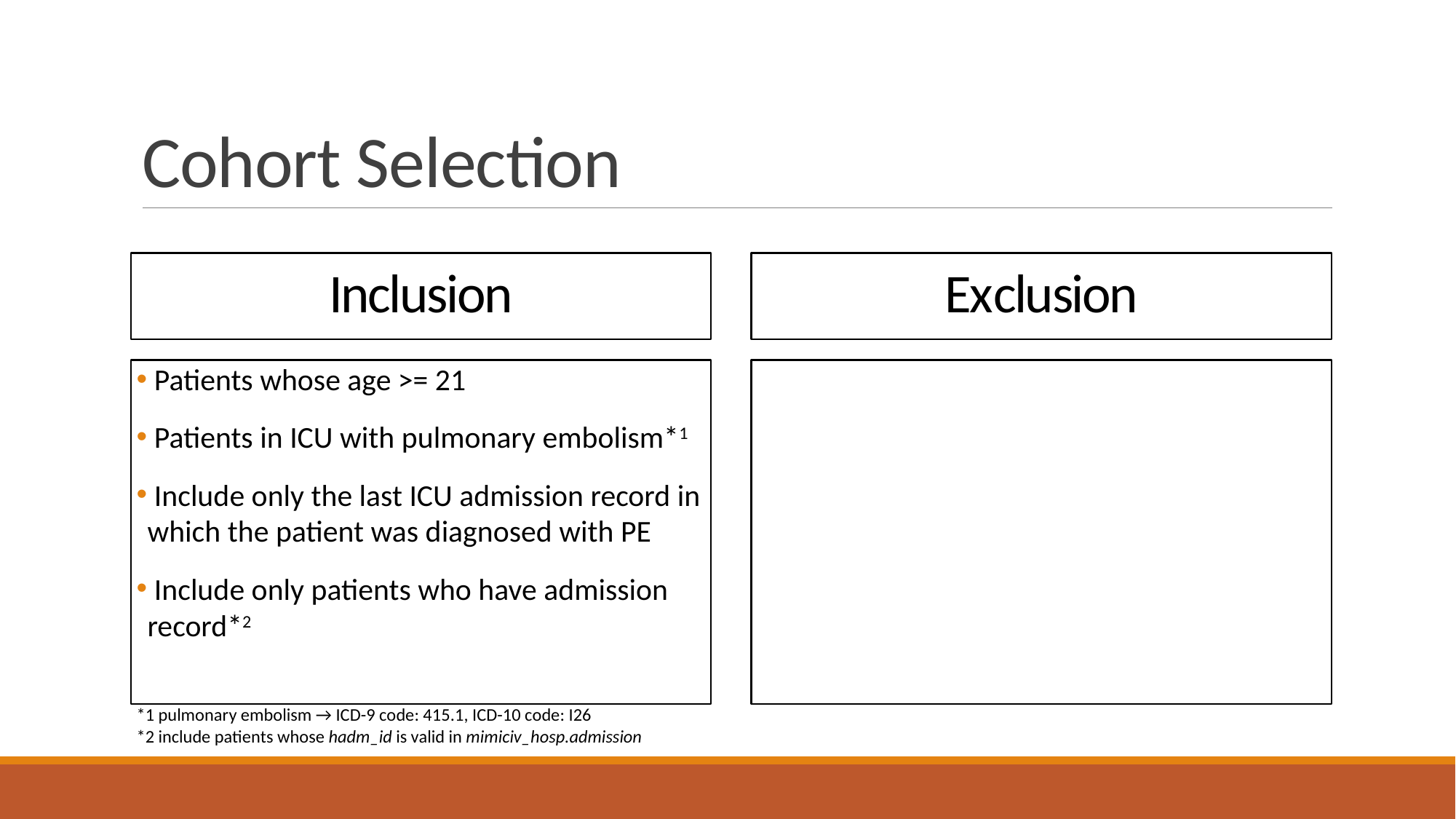

# Cohort Selection
Inclusion
Exclusion
 Patients whose age >= 21
 Patients in ICU with pulmonary embolism*1
 Include only the last ICU admission record in which the patient was diagnosed with PE
 Include only patients who have admission record*2

*1 pulmonary embolism → ICD-9 code: 415.1, ICD-10 code: I26
*2 include patients whose hadm_id is valid in mimiciv_hosp.admission